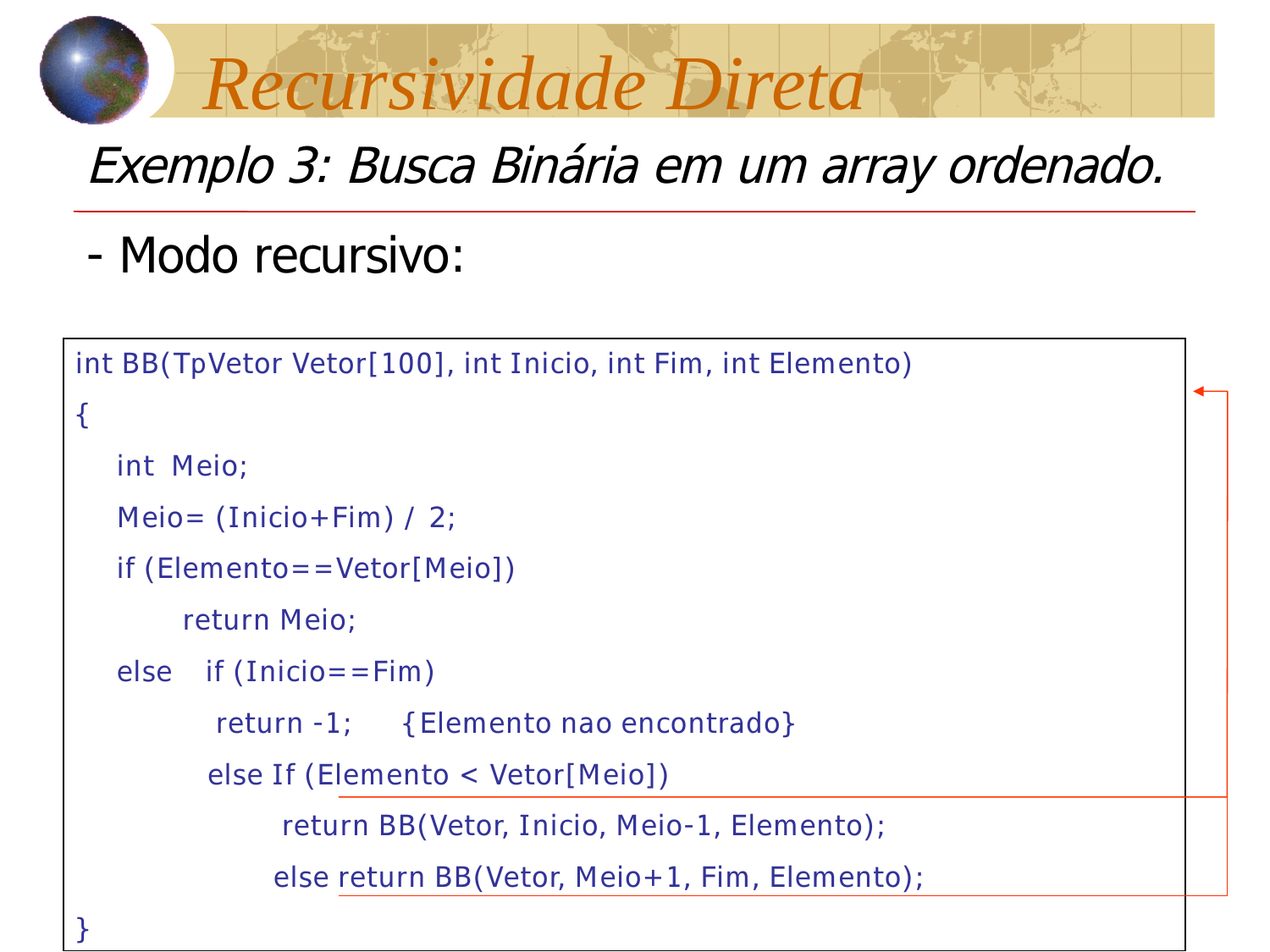

Recursividade Direta
Exemplo 3: Busca Binária em um array ordenado.
- Modo recursivo:

int BB(TpVetor Vetor[100], int Inicio, int Fim, int Elemento)
{
     int  Meio;
     Meio= (Inicio+Fim) / 2;
     if (Elemento==Vetor[Meio])
             return Meio;
     else    if (Inicio==Fim)
                 return -1;      {Elemento nao encontrado}
                else If (Elemento < Vetor[Meio])
                         return BB(Vetor, Inicio, Meio-1, Elemento);
                        else return BB(Vetor, Meio+1, Fim, Elemento);
}